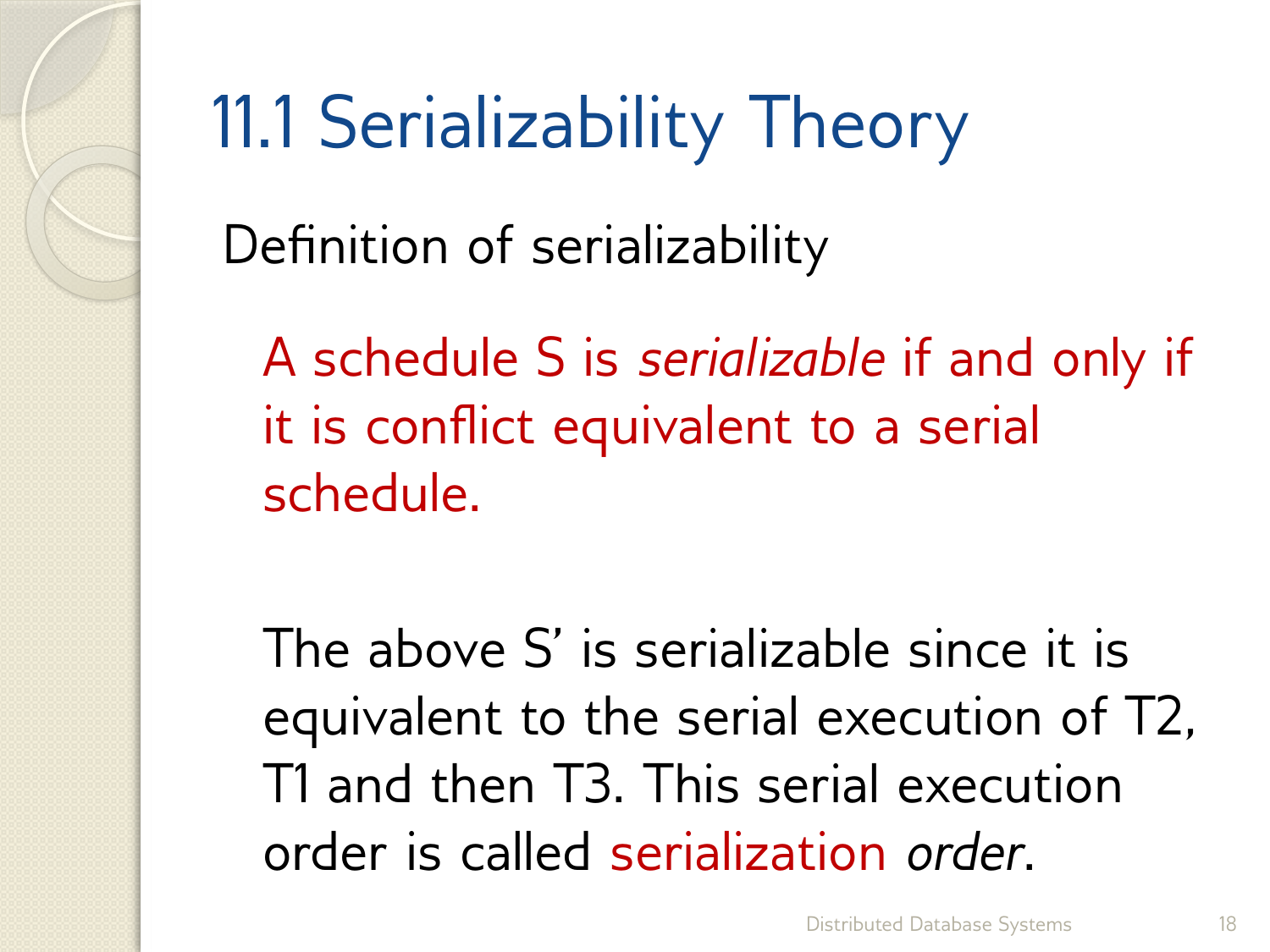

# 11.1 Serializability Theory
Definition of serializability

	A schedule S is serializable if and only if it is conflict equivalent to a serial schedule.

	The above S’ is serializable since it is equivalent to the serial execution of T2, T1 and then T3. This serial execution order is called serialization order.
Distributed Database Systems
18